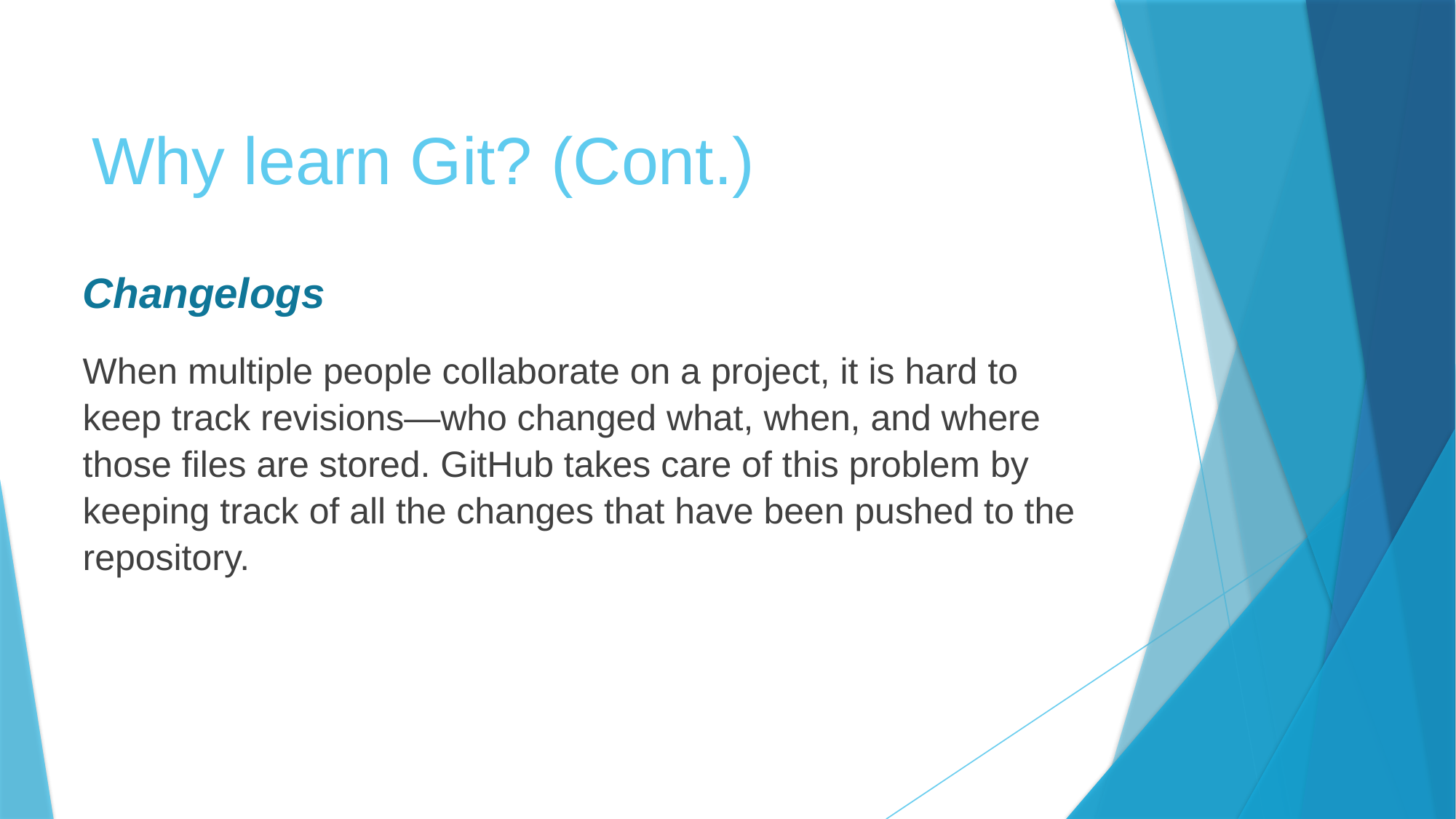

# Why learn Git? (Cont.)
Changelogs
When multiple people collaborate on a project, it is hard to keep track revisions—who changed what, when, and where those files are stored. GitHub takes care of this problem by keeping track of all the changes that have been pushed to the repository.